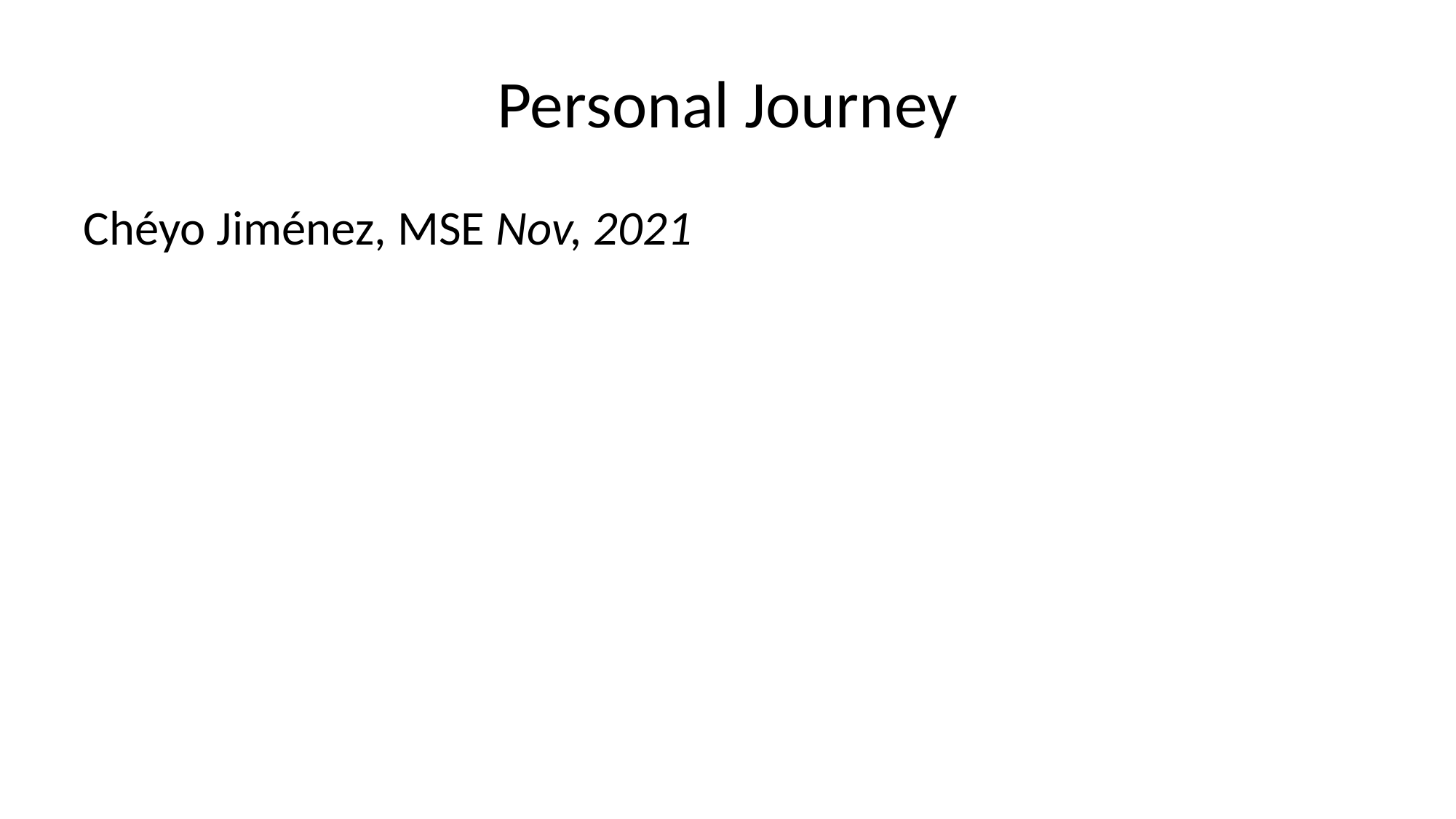

# Personal Journey
Chéyo Jiménez, MSE Nov, 2021